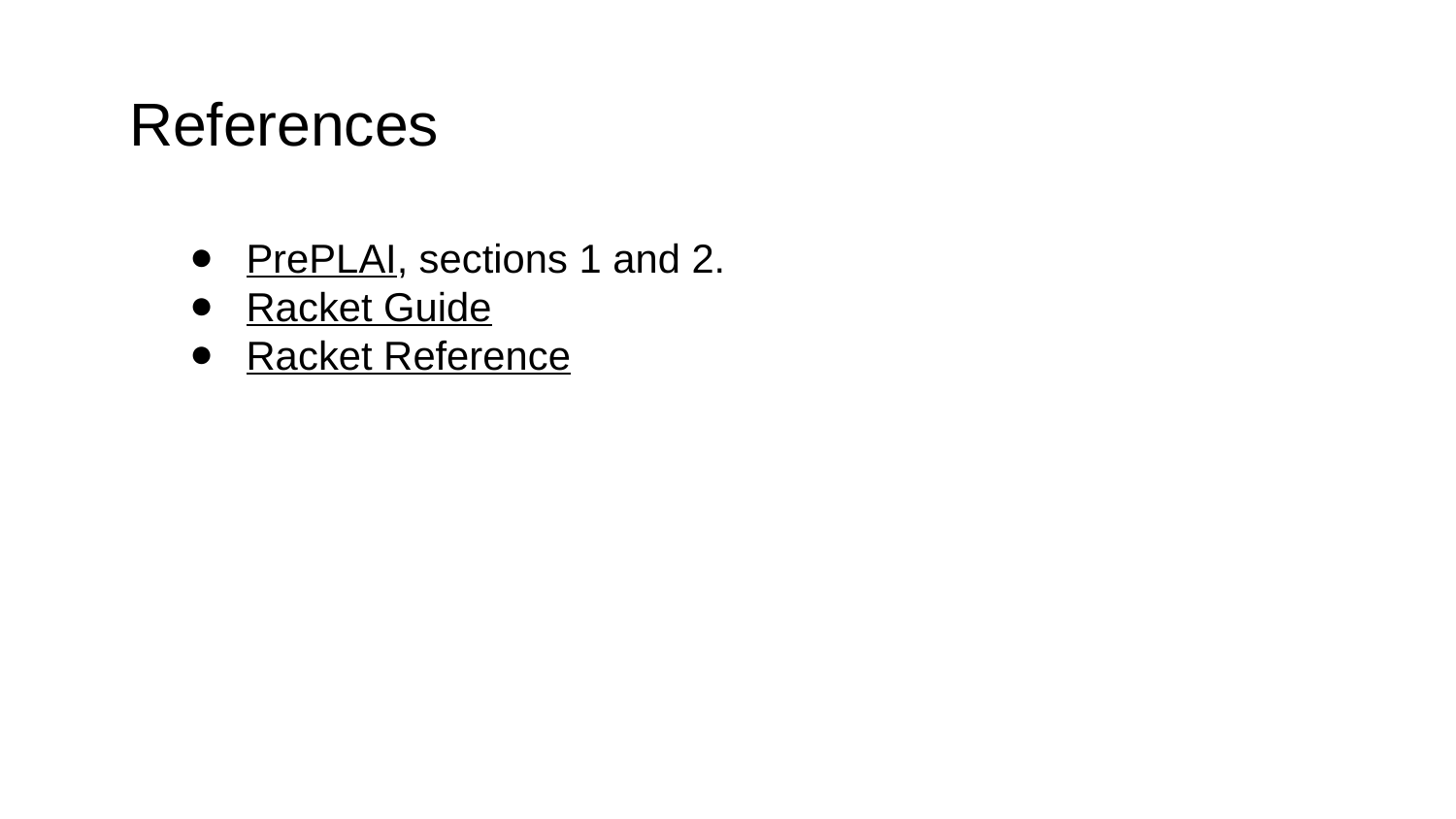

References
PrePLAI, sections 1 and 2.
Racket Guide
Racket Reference